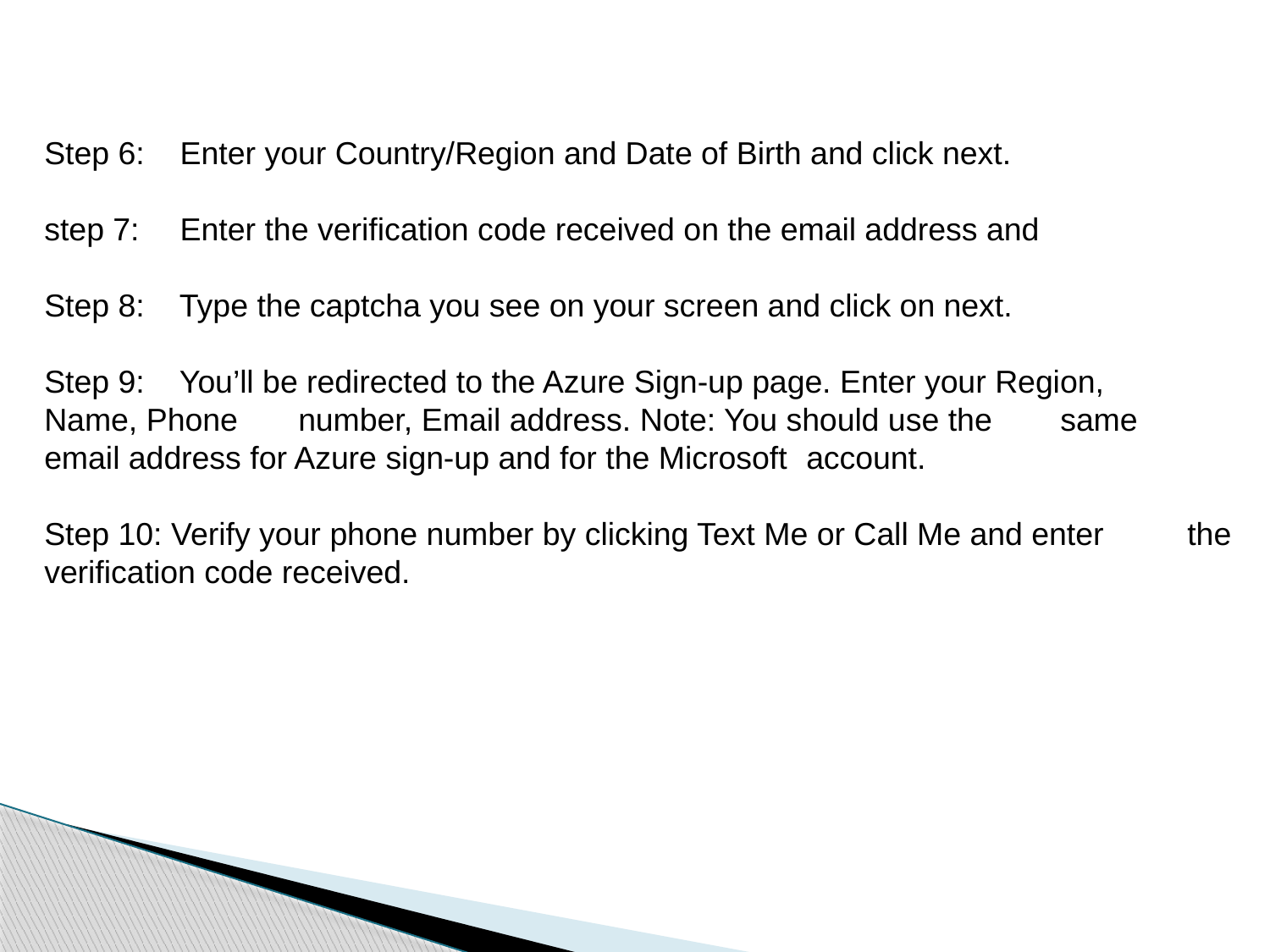

Step 6: 	 Enter your Country/Region and Date of Birth and click next.

step 7: 	 Enter the verification code received on the email address and

Step 8:	 Type the captcha you see on your screen and click on next.t

Step 9:	 You’ll be redirected to the Azure Sign-up page. Enter your Region, 	 Name, Phone 	number, Email address. Note: You should use the 	same 	 email address for Azure sign-up and for the Microsoft 	account.

Step 10: Verify your phone number by clicking Text Me or Call Me and enter 	the verification code received.